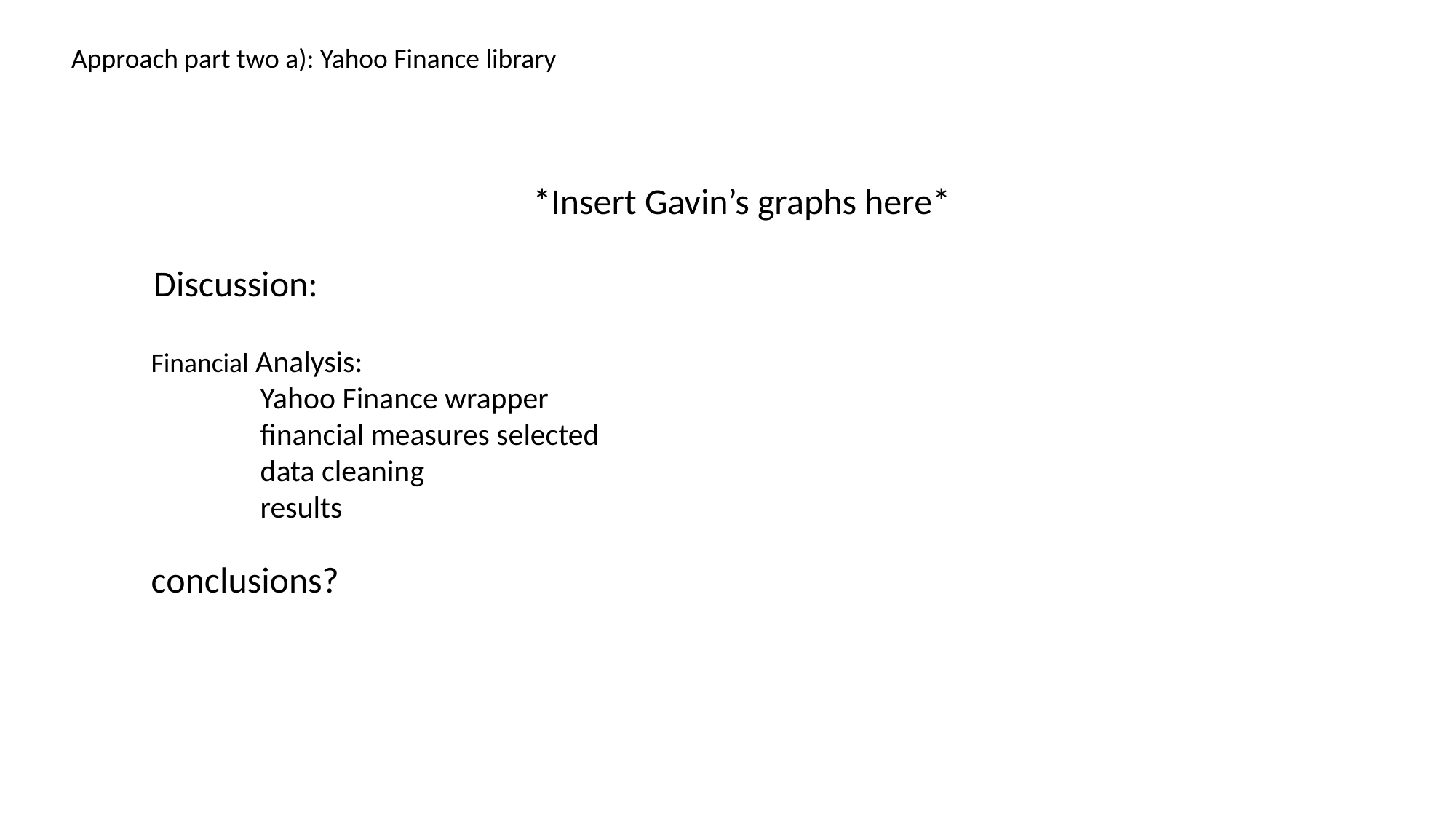

Approach part two a): Yahoo Finance library
*Insert Gavin’s graphs here*
Discussion:
Financial Analysis:
	Yahoo Finance wrapper
	financial measures selected
	data cleaning
	results
conclusions?